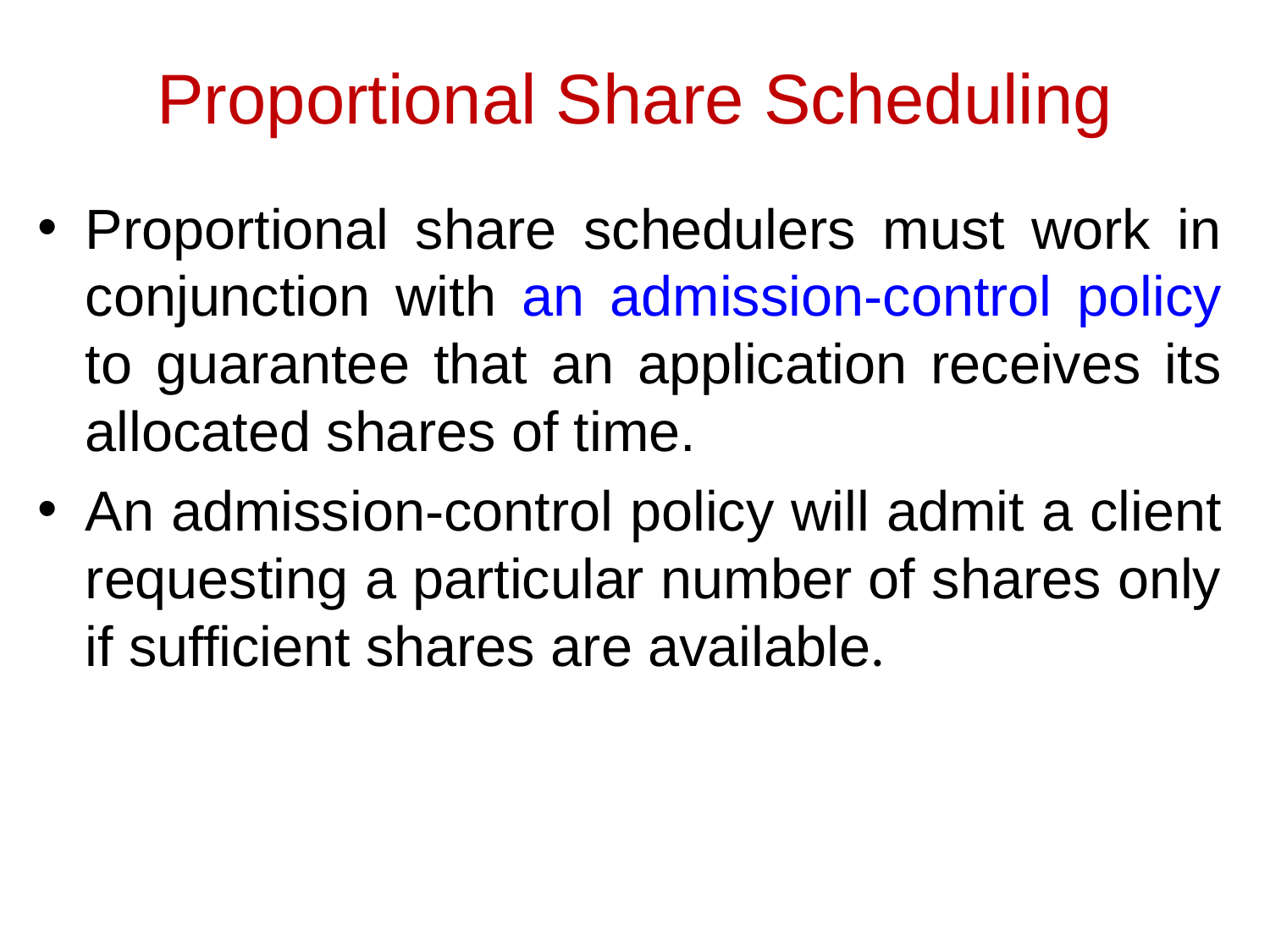

# Proportional Share Scheduling
Proportional share schedulers must work in conjunction with an admission-control policy to guarantee that an application receives its allocated shares of time.
An admission-control policy will admit a client requesting a particular number of shares only if sufficient shares are available.